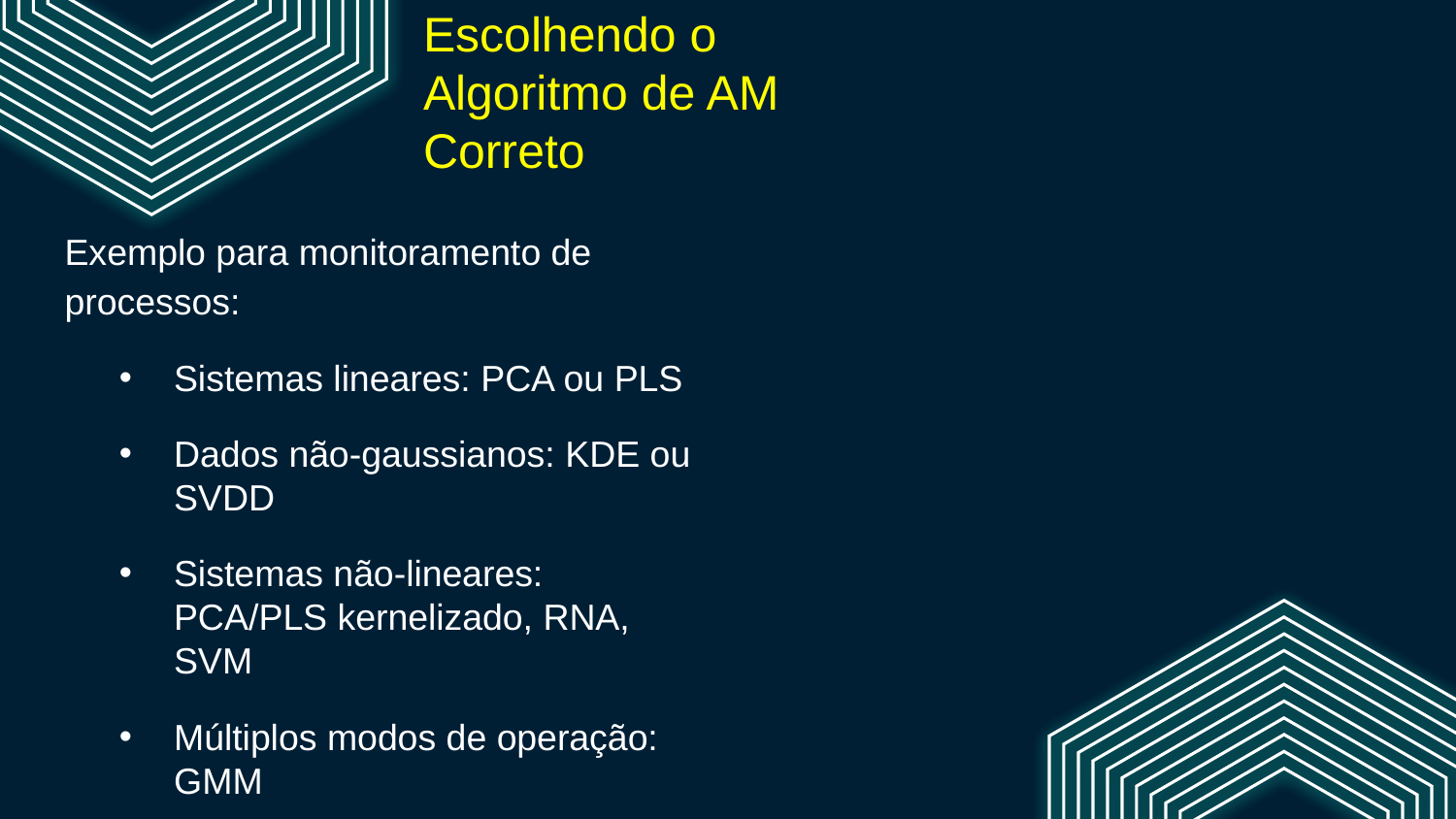

# Escolhendo o Algoritmo de AM Correto
Exemplo para monitoramento de processos:
Sistemas lineares: PCA ou PLS
Dados não-gaussianos: KDE ou SVDD
Sistemas não-lineares: PCA/PLS kernelizado, RNA, SVM
Múltiplos modos de operação: GMM